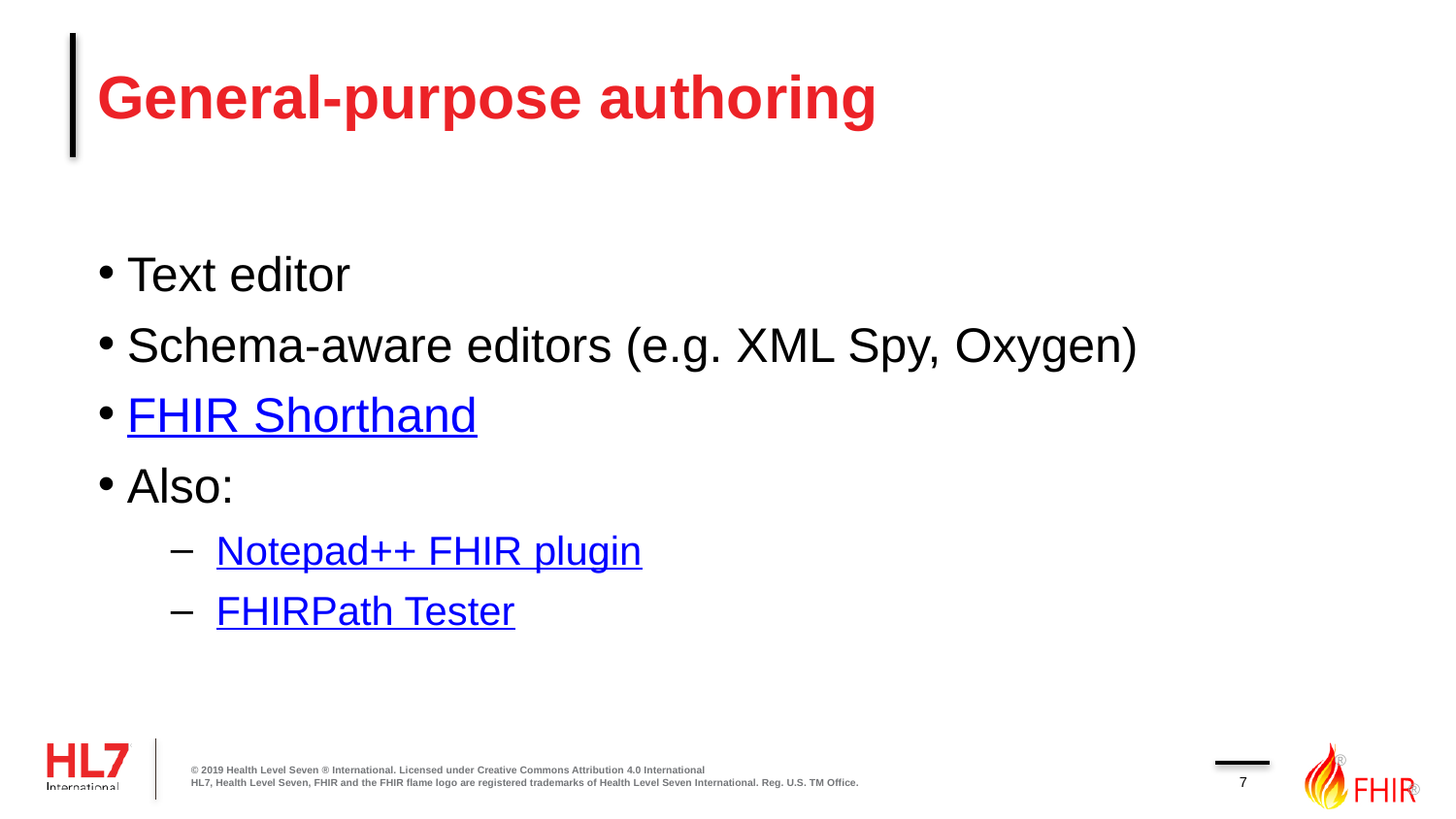

# General-purpose authoring
Text editor
Schema-aware editors (e.g. XML Spy, Oxygen)
FHIR Shorthand
Also:
Notepad++ FHIR plugin
FHIRPath Tester
7
© 2019 Health Level Seven ® International. Licensed under Creative Commons Attribution 4.0 International
HL7, Health Level Seven, FHIR and the FHIR flame logo are registered trademarks of Health Level Seven International. Reg. U.S. TM Office.